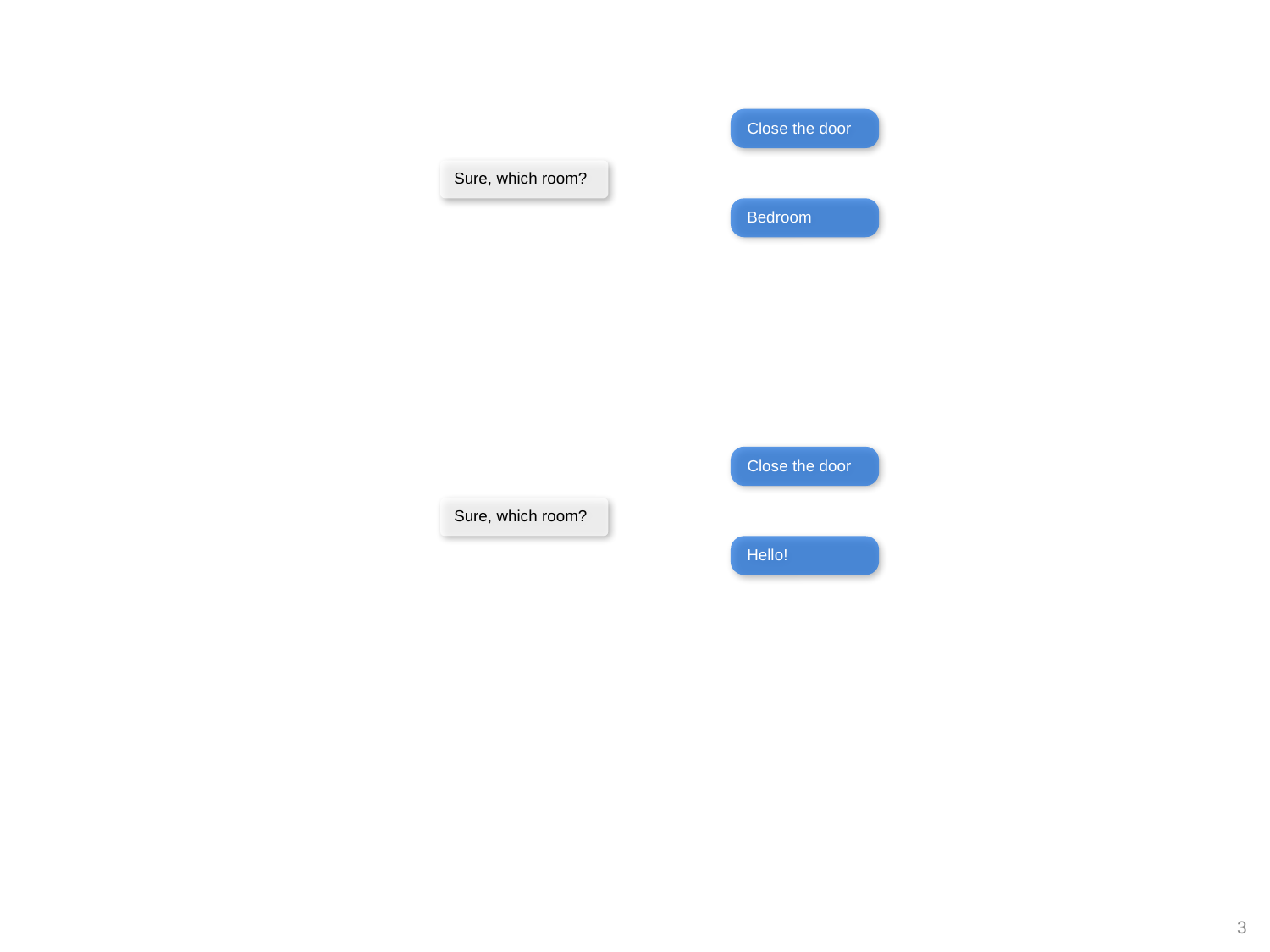

Close the door

Sure, which room?

Bedroom

Close the door

Sure, which room?

Hello!

3